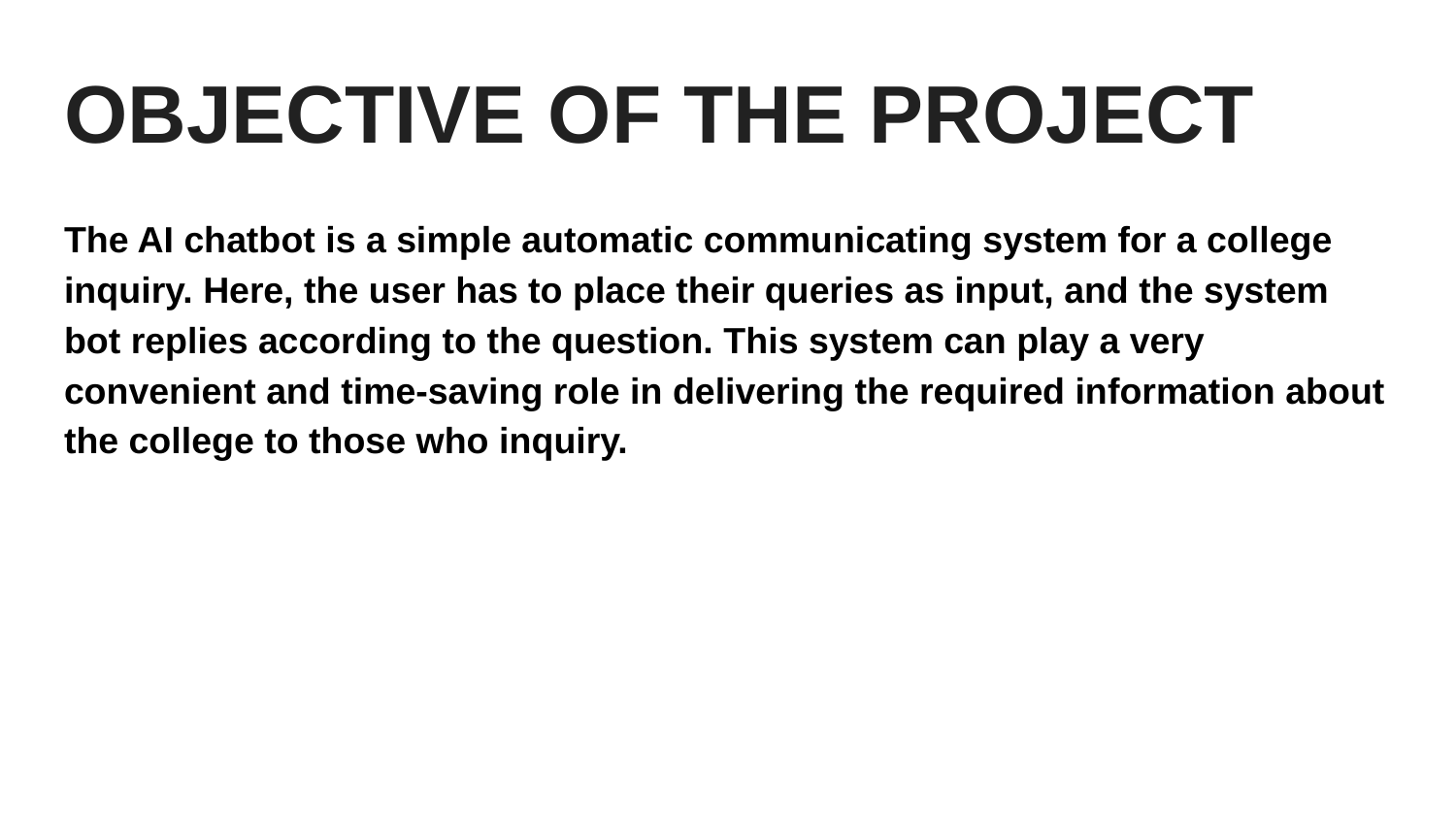

# OBJECTIVE OF THE PROJECT
The AI chatbot is a simple automatic communicating system for a college inquiry. Here, the user has to place their queries as input, and the system bot replies according to the question. This system can play a very convenient and time-saving role in delivering the required information about the college to those who inquiry.